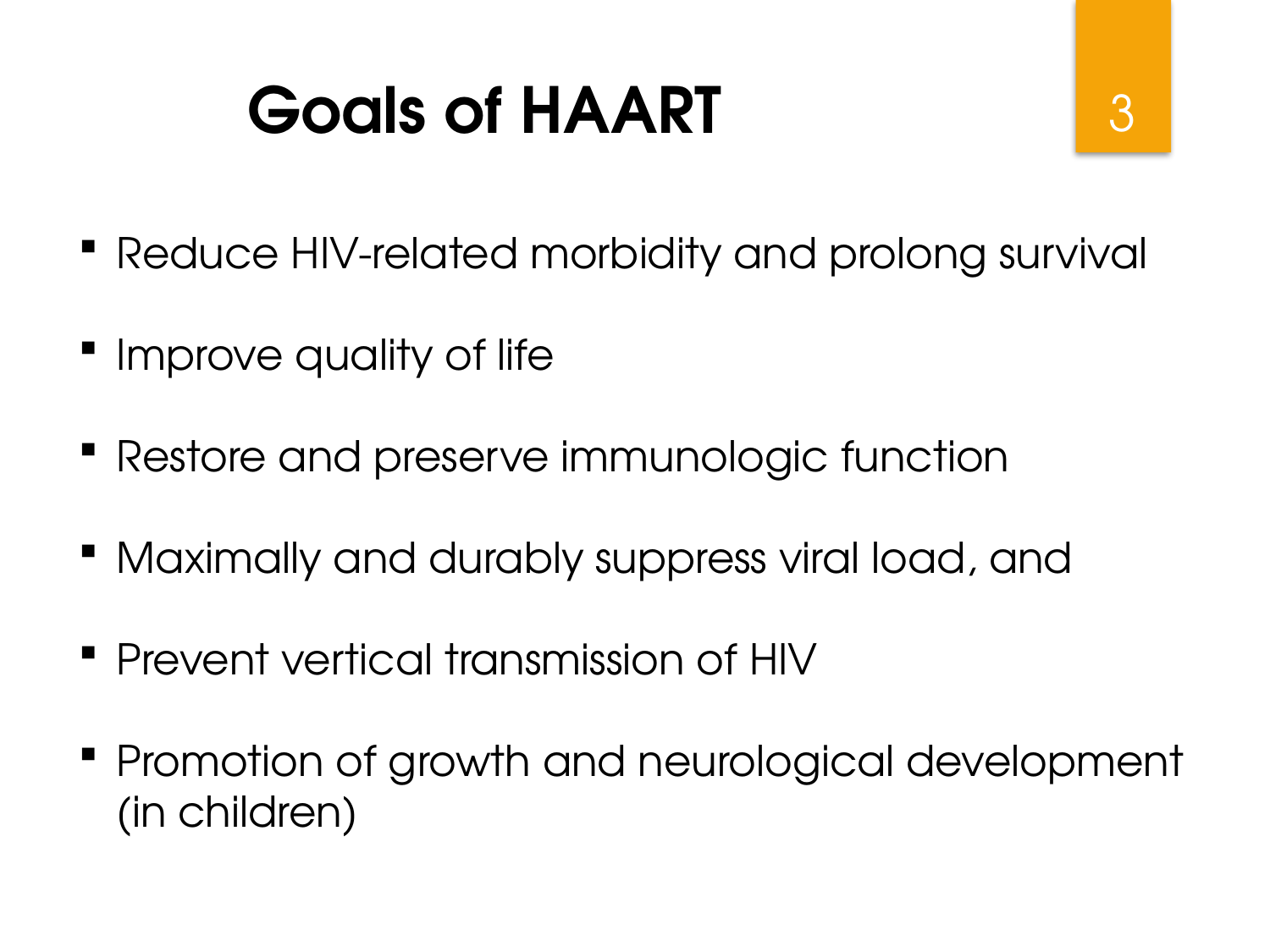

3
Goals of HAART

Reduce HIV-related morbidity and prolong survival

Improve quality of life

Restore and preserve immunologic function

Maximally and durably suppress viral load, and

Prevent vertical transmission of HIV

Promotion of growth and neurological development (in children)